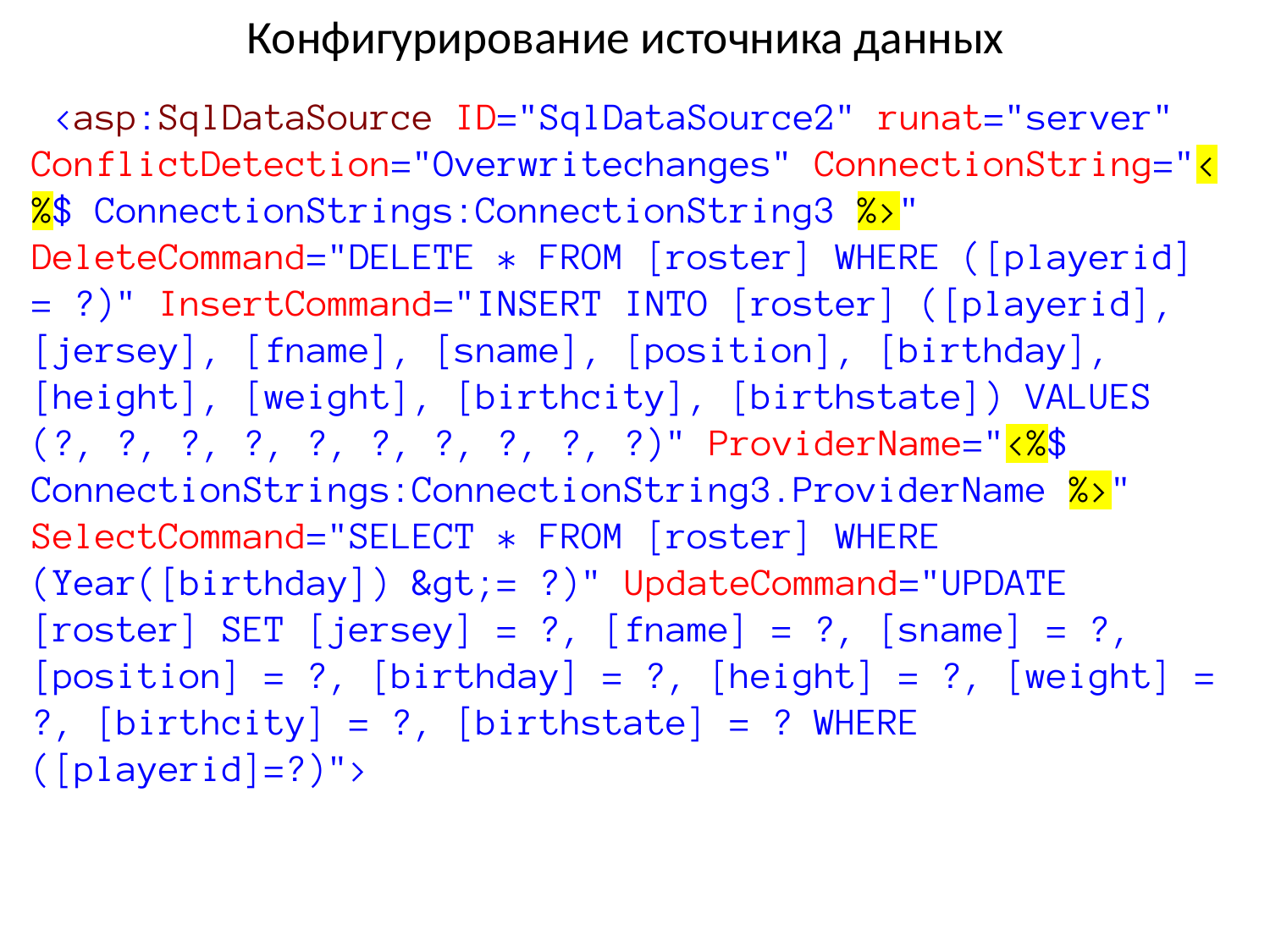

# Конфигурирование источника данных
 <asp:SqlDataSource ID="SqlDataSource2" runat="server" ConflictDetection="Overwritechanges" ConnectionString="<%$ ConnectionStrings:ConnectionString3 %>" DeleteCommand="DELETE * FROM [roster] WHERE ([playerid] = ?)" InsertCommand="INSERT INTO [roster] ([playerid], [jersey], [fname], [sname], [position], [birthday], [height], [weight], [birthcity], [birthstate]) VALUES (?, ?, ?, ?, ?, ?, ?, ?, ?, ?)" ProviderName="<%$ ConnectionStrings:ConnectionString3.ProviderName %>" SelectCommand="SELECT * FROM [roster] WHERE (Year([birthday]) &gt;= ?)" UpdateCommand="UPDATE [roster] SET [jersey] = ?, [fname] = ?, [sname] = ?, [position] = ?, [birthday] = ?, [height] = ?, [weight] = ?, [birthcity] = ?, [birthstate] = ? WHERE ([playerid]=?)">